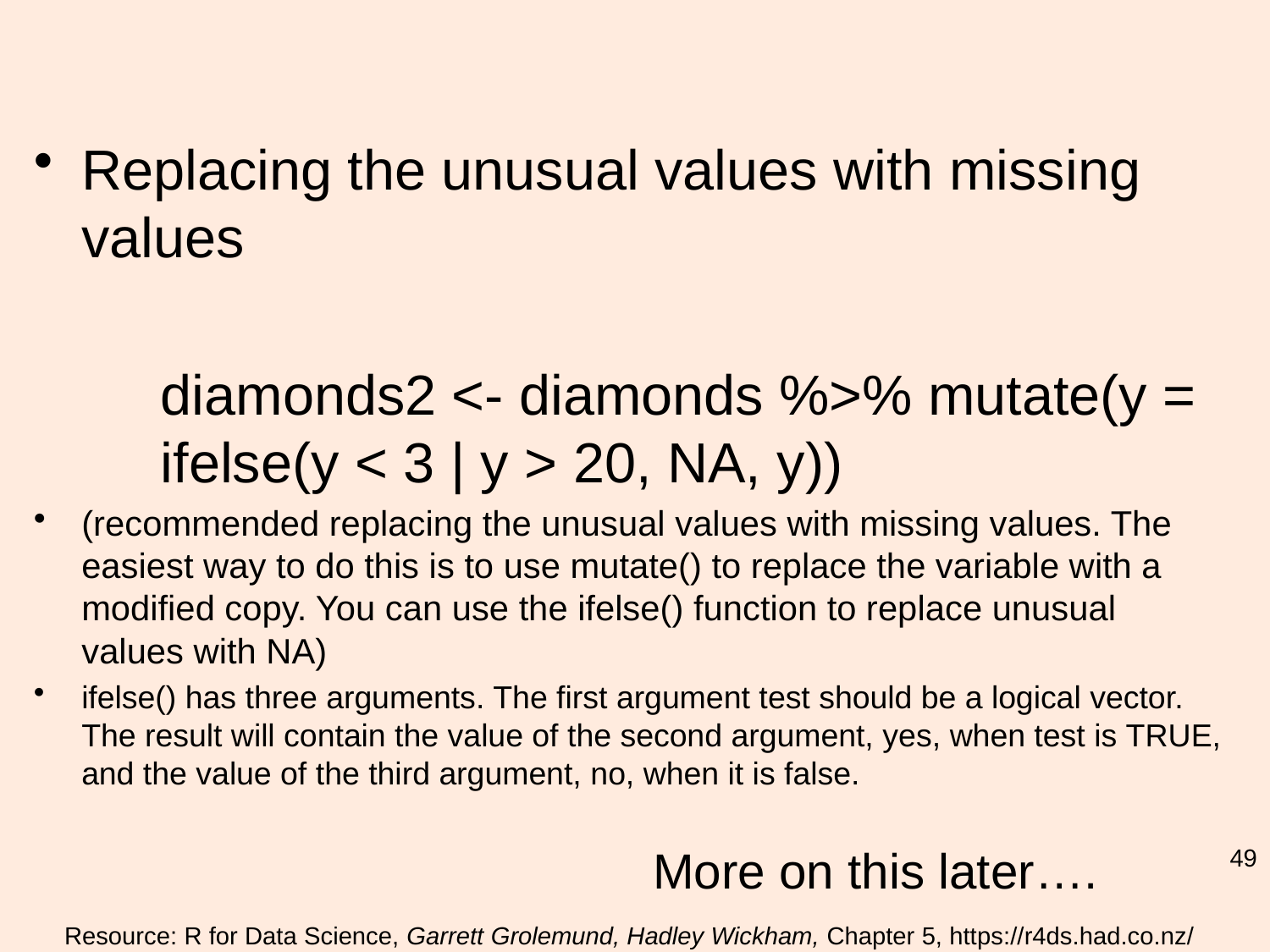

#
Replacing the unusual values with missing values

	diamonds2 <- diamonds %>% mutate(y = 	ifelse(y < 3 | y > 20, NA, y))
(recommended replacing the unusual values with missing values. The easiest way to do this is to use mutate() to replace the variable with a modified copy. You can use the ifelse() function to replace unusual values with NA)
ifelse() has three arguments. The first argument test should be a logical vector. The result will contain the value of the second argument, yes, when test is TRUE, and the value of the third argument, no, when it is false.
                                             More on this later….
49
Resource: R for Data Science, Garrett Grolemund, Hadley Wickham, Chapter 5, https://r4ds.had.co.nz/